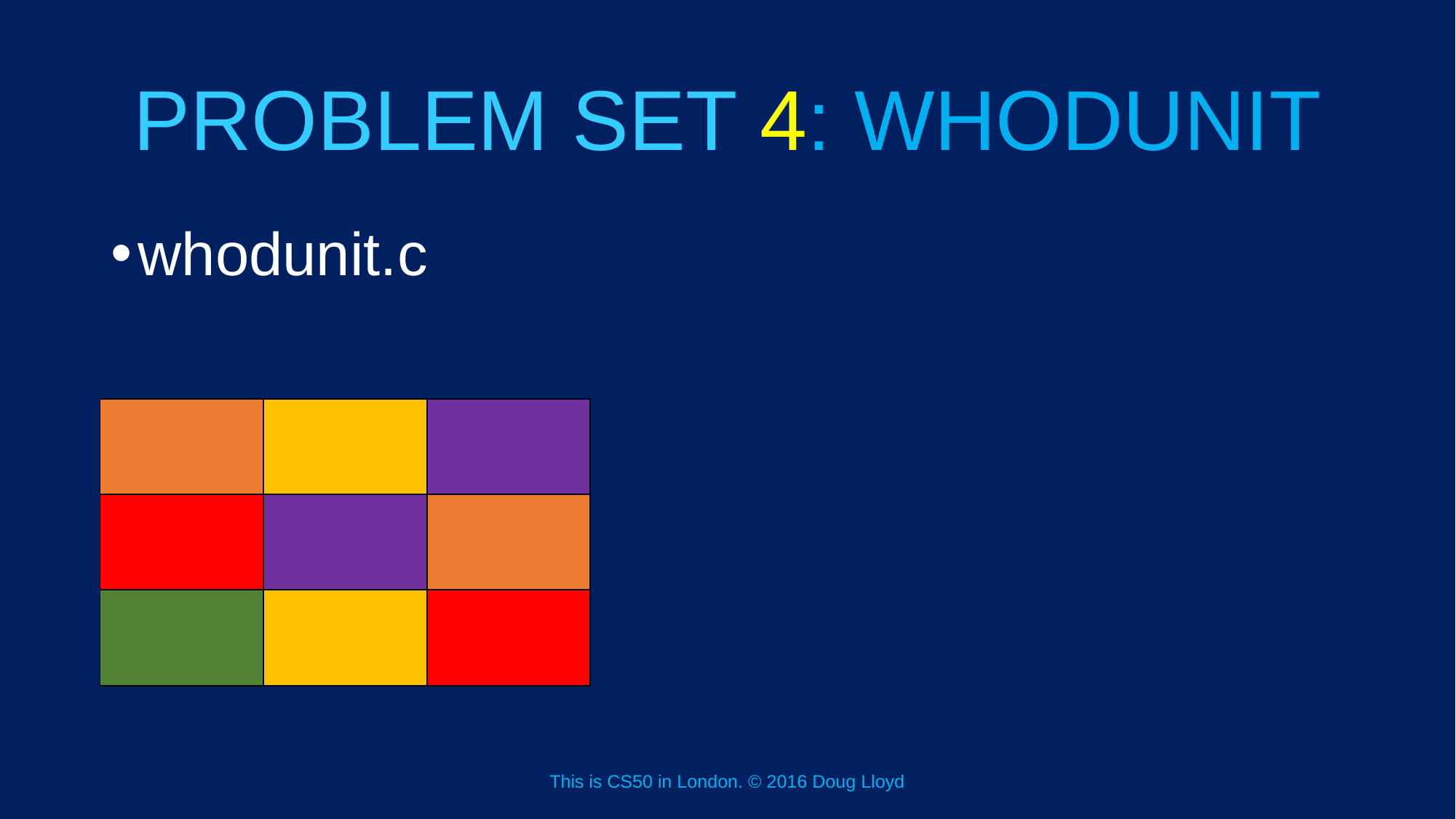

# PROBLEM SET 4: WHODUNIT
whodunit.c
|  |  |  |
| --- | --- | --- |
|  |  |  |
|  |  |  |
This is CS50 in London. © 2016 Doug Lloyd